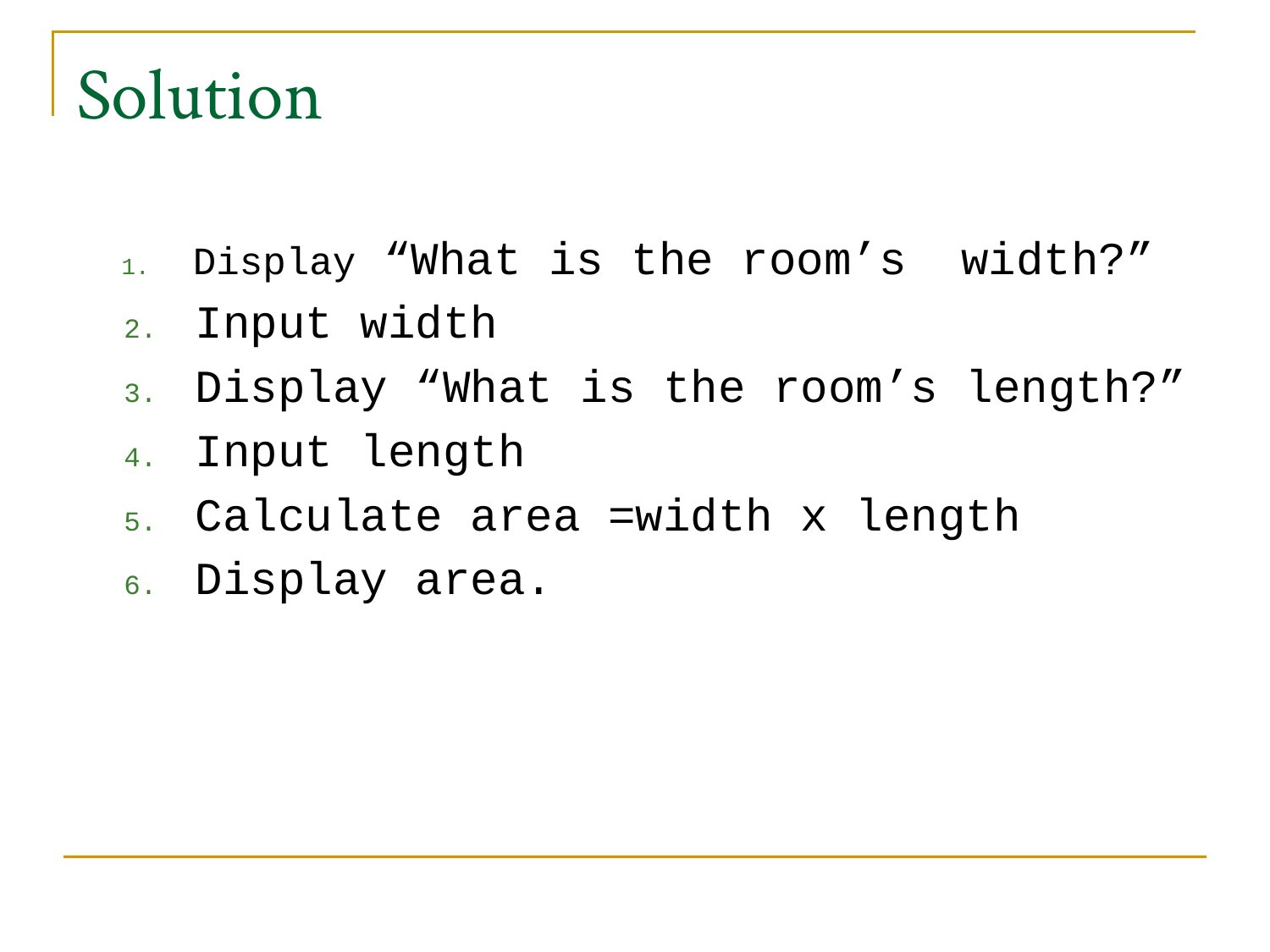

# Solution
Display “What is the room’s  width?”
Input width
Display “What is the room’s length?”
Input length
Calculate area =width x length
Display area.